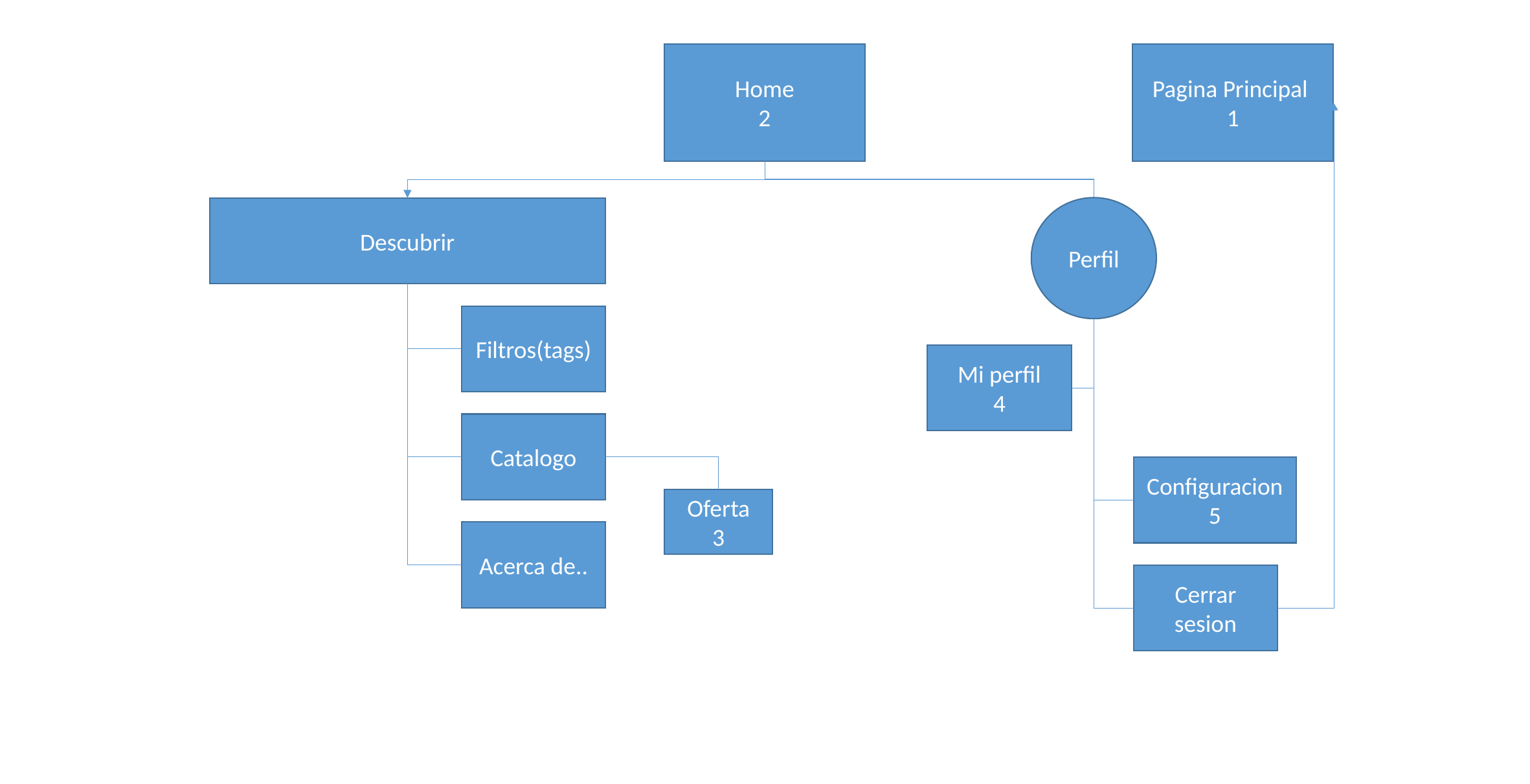

Home
2
Pagina Principal
1
Perfil
Descubrir
Filtros(tags)
Mi perfil
4
Catalogo
Configuracion
5
Oferta
3
Acerca de..
Cerrar sesion